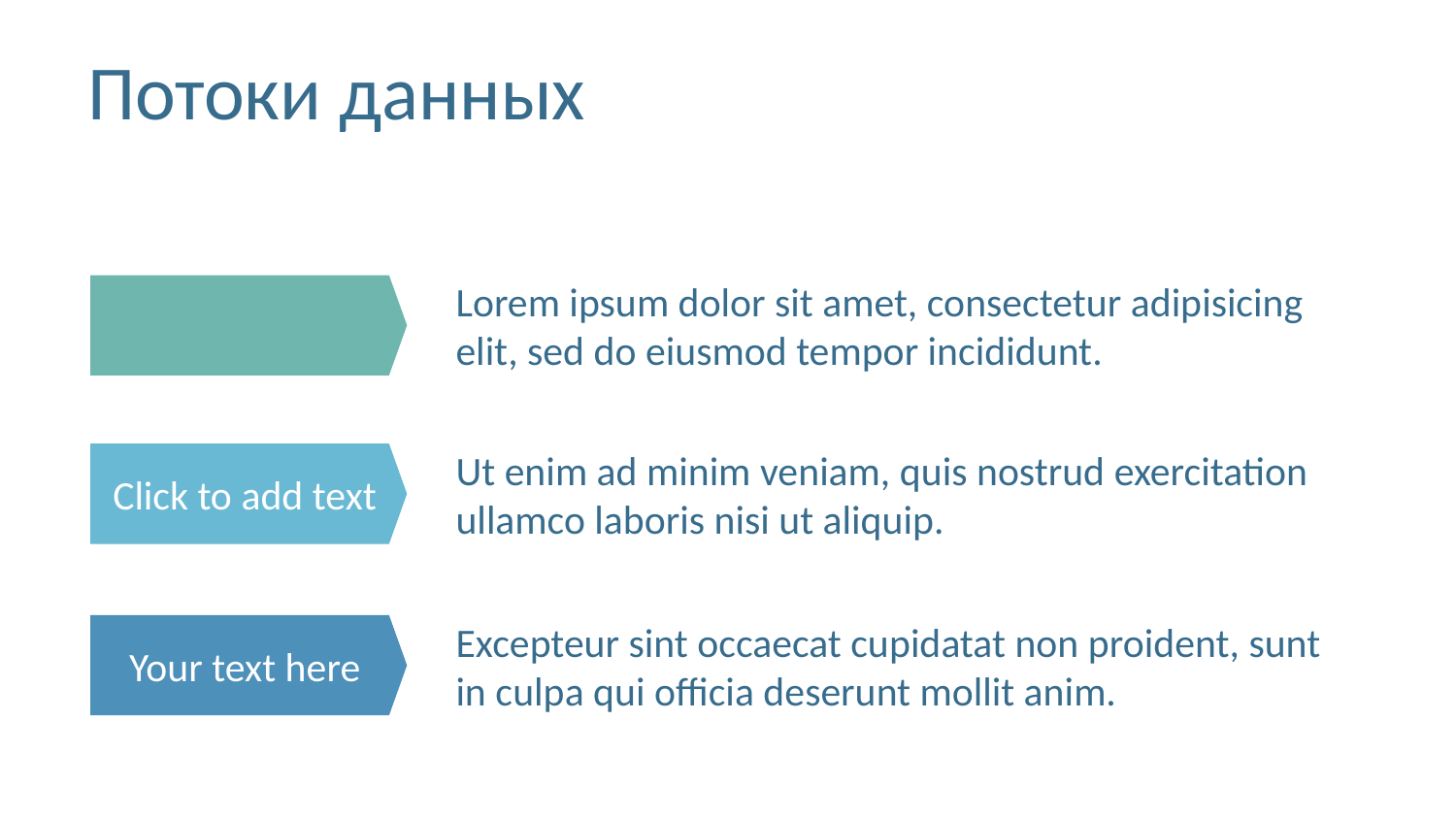

# Потоки данных

Lorem ipsum dolor sit amet, consectetur adipisicing elit, sed do eiusmod tempor incididunt.
Ut enim ad minim veniam, quis nostrud exercitation ullamco laboris nisi ut aliquip.
Click to add text
Excepteur sint occaecat cupidatat non proident, sunt in culpa qui officia deserunt mollit anim.
Your text here